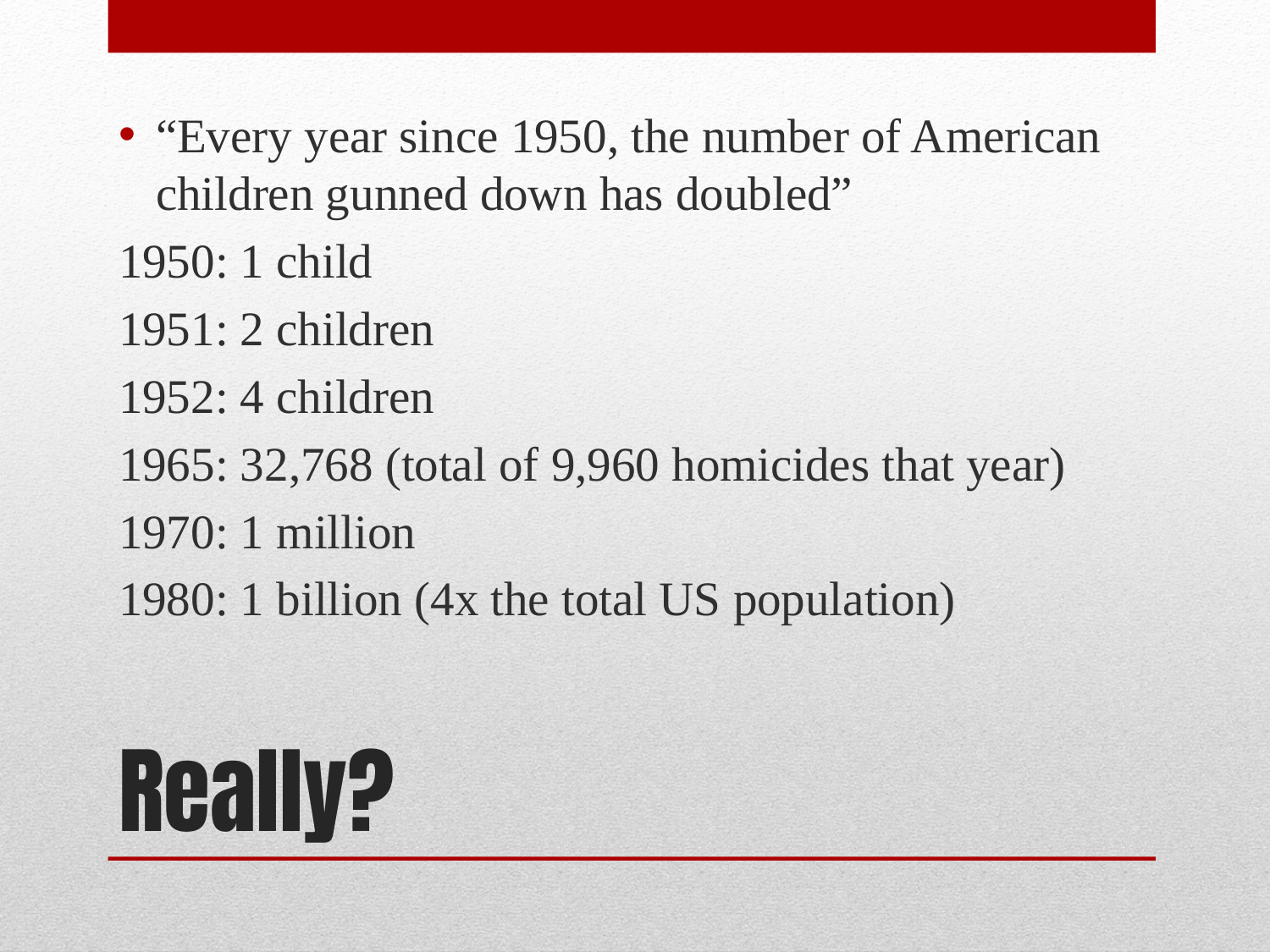

“Every year since 1950, the number of American children gunned down has doubled”
1950: 1 child
1951: 2 children
1952: 4 children
1965: 32,768 (total of 9,960 homicides that year)
1970: 1 million
1980: 1 billion (4x the total US population)
# Really?